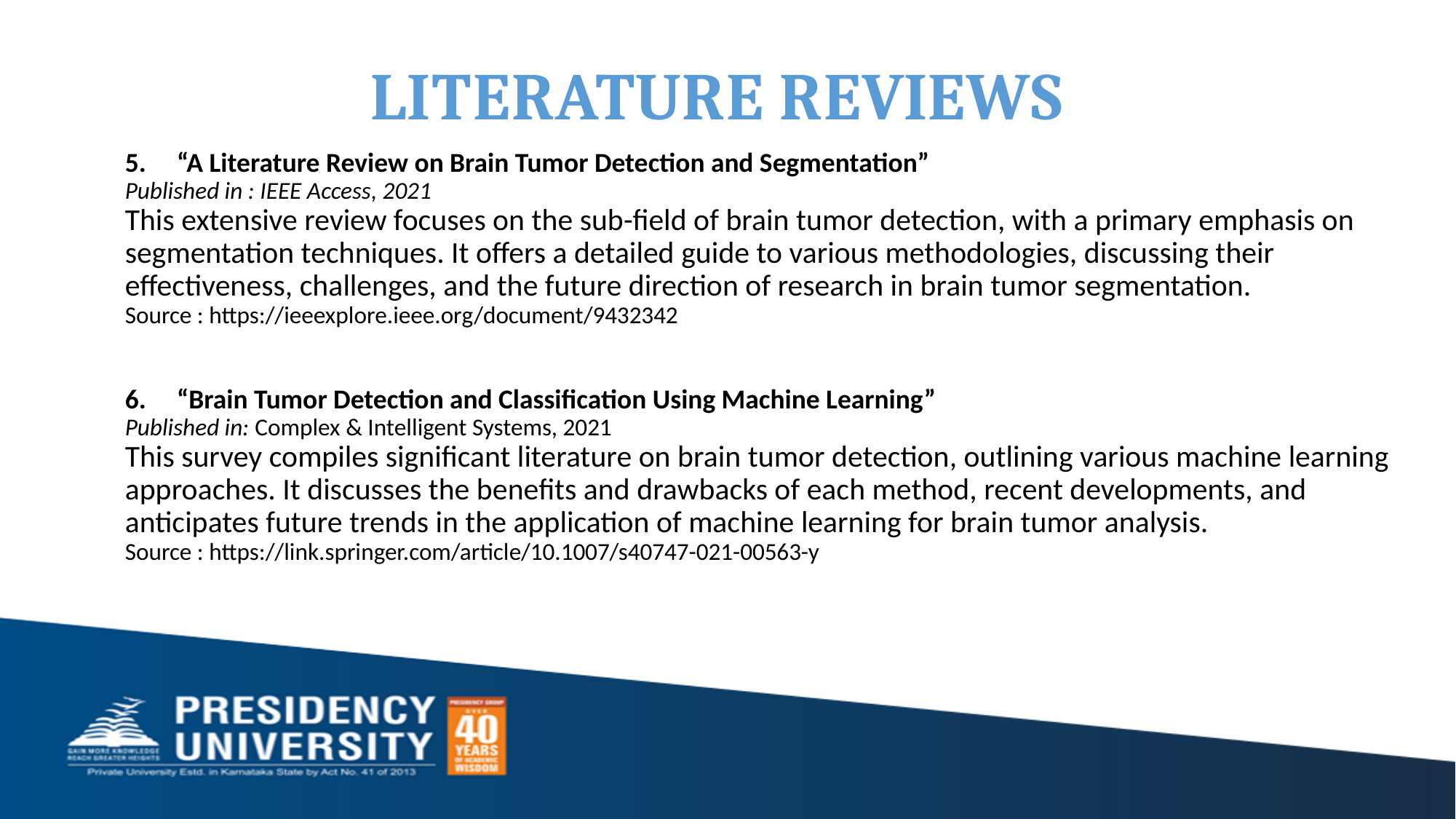

# LITERATURE REVIEWS
5.     “A Literature Review on Brain Tumor Detection and Segmentation”
Published in : IEEE Access, 2021
This extensive review focuses on the sub-field of brain tumor detection, with a primary emphasis on segmentation techniques. It offers a detailed guide to various methodologies, discussing their effectiveness, challenges, and the future direction of research in brain tumor segmentation.
Source : https://ieeexplore.ieee.org/document/9432342

6.     “Brain Tumor Detection and Classification Using Machine Learning”
Published in: Complex & Intelligent Systems, 2021
This survey compiles significant literature on brain tumor detection, outlining various machine learning approaches. It discusses the benefits and drawbacks of each method, recent developments, and anticipates future trends in the application of machine learning for brain tumor analysis.
Source : https://link.springer.com/article/10.1007/s40747-021-00563-y